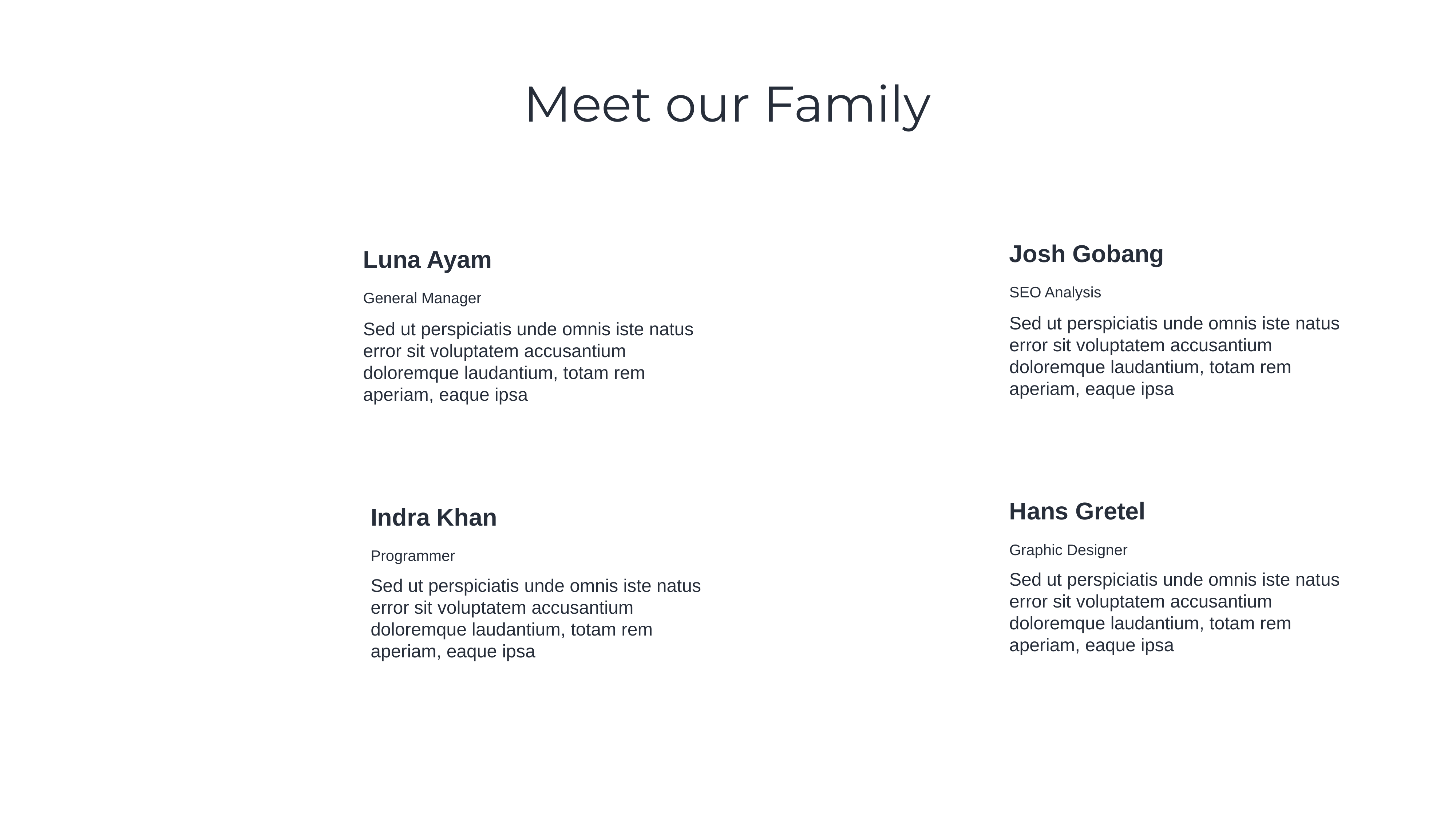

53
Meet our Family

Josh Gobang
Luna Ayam

SEO Analysis
General Manager
Sed ut perspiciatis unde omnis iste natus error sit voluptatem accusantium doloremque laudantium, totam rem aperiam, eaque ipsa
Sed ut perspiciatis unde omnis iste natus error sit voluptatem accusantium doloremque laudantium, totam rem aperiam, eaque ipsa

Hans Gretel

Indra Khan
Graphic Designer
Programmer
Sed ut perspiciatis unde omnis iste natus error sit voluptatem accusantium doloremque laudantium, totam rem aperiam, eaque ipsa
Sed ut perspiciatis unde omnis iste natus error sit voluptatem accusantium doloremque laudantium, totam rem aperiam, eaque ipsa